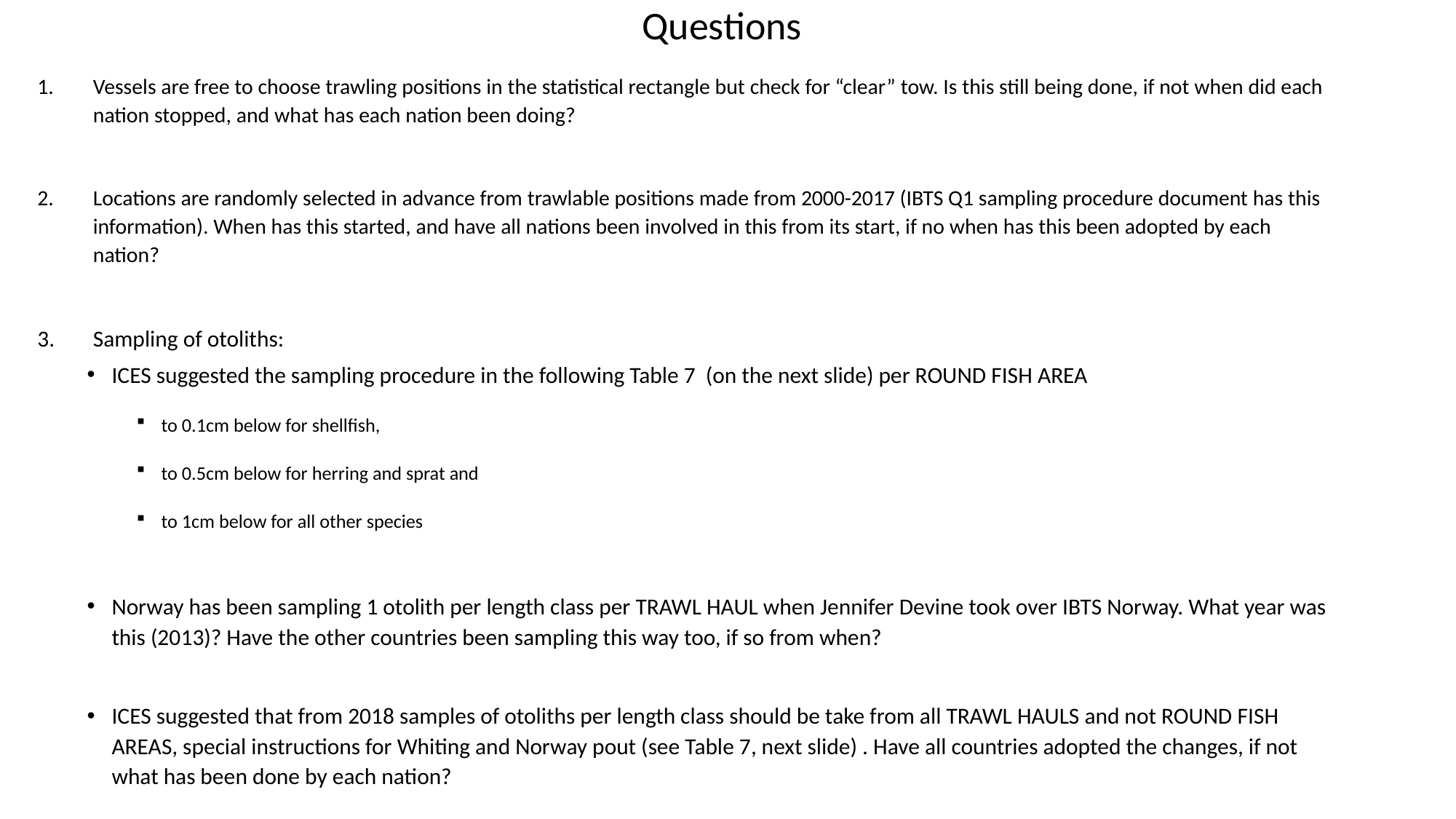

# Questions
Vessels are free to choose trawling positions in the statistical rectangle but check for “clear” tow. Is this still being done, if not when did each nation stopped, and what has each nation been doing?

Locations are randomly selected in advance from trawlable positions made from 2000-2017 (IBTS Q1 sampling procedure document has this information). When has this started, and have all nations been involved in this from its start, if no when has this been adopted by each nation?

Sampling of otoliths:
ICES suggested the sampling procedure in the following Table 7  (on the next slide) per ROUND FISH AREA
to 0.1cm below for shellfish,
to 0.5cm below for herring and sprat and
to 1cm below for all other species

Norway has been sampling 1 otolith per length class per TRAWL HAUL when Jennifer Devine took over IBTS Norway. What year was this (2013)? Have the other countries been sampling this way too, if so from when?

ICES suggested that from 2018 samples of otoliths per length class should be take from all TRAWL HAULS and not ROUND FISH AREAS, special instructions for Whiting and Norway pout (see Table 7, next slide) . Have all countries adopted the changes, if not what has been done by each nation?